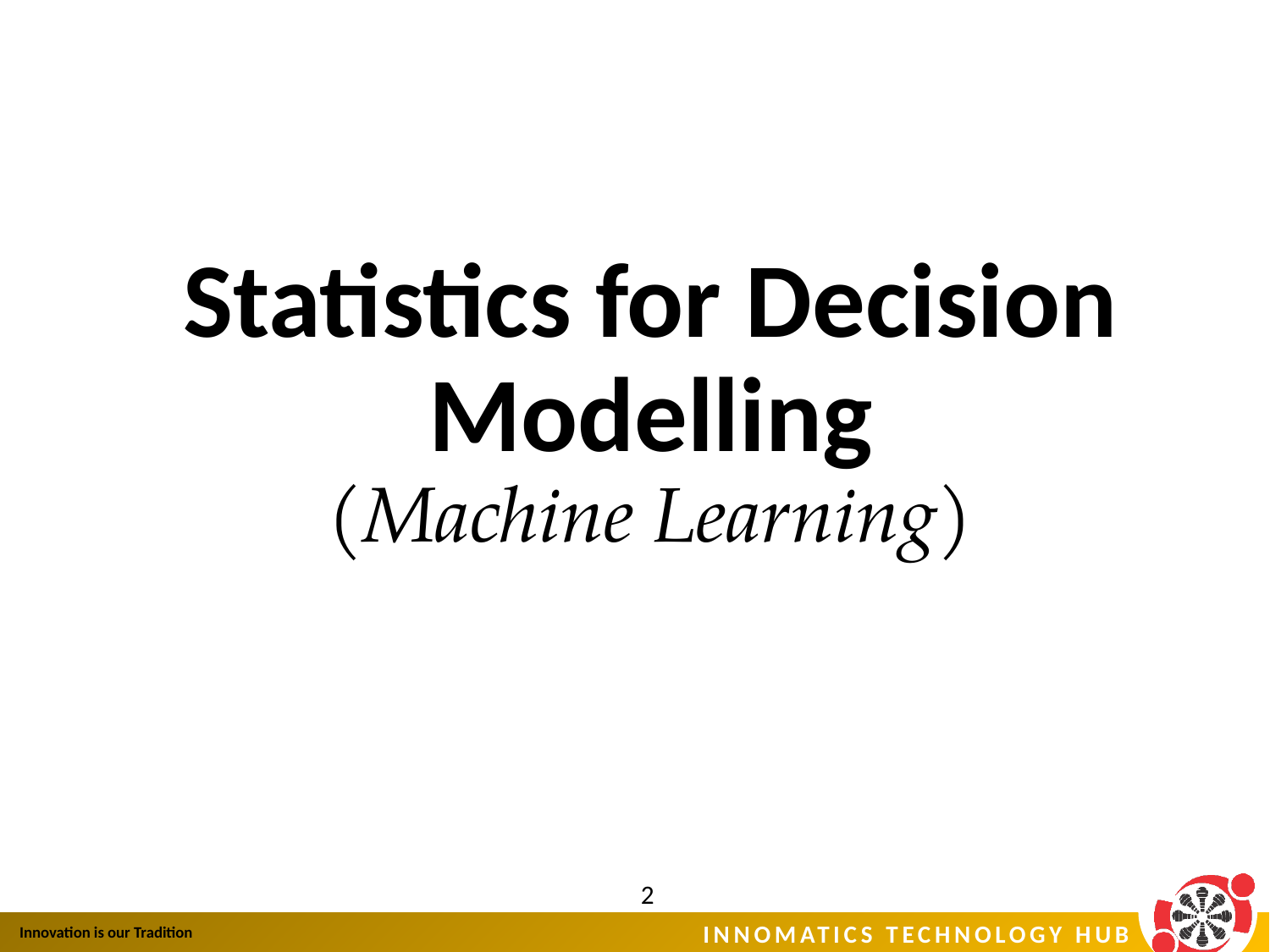

# Statistics for Decision Modelling (Machine Learning)